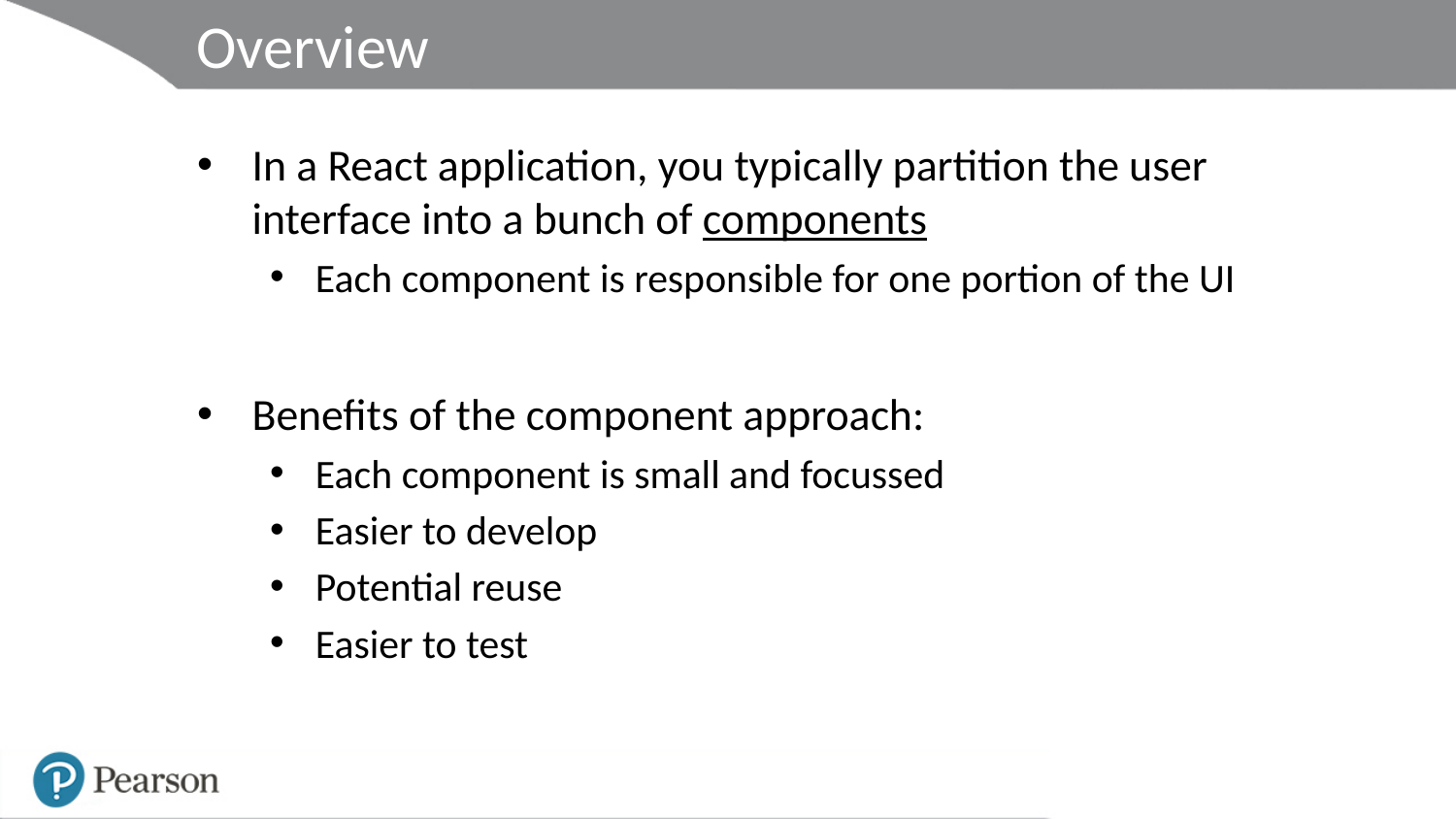

# Overview
In a React application, you typically partition the user interface into a bunch of components
Each component is responsible for one portion of the UI

Benefits of the component approach:
Each component is small and focussed
Easier to develop
Potential reuse
Easier to test